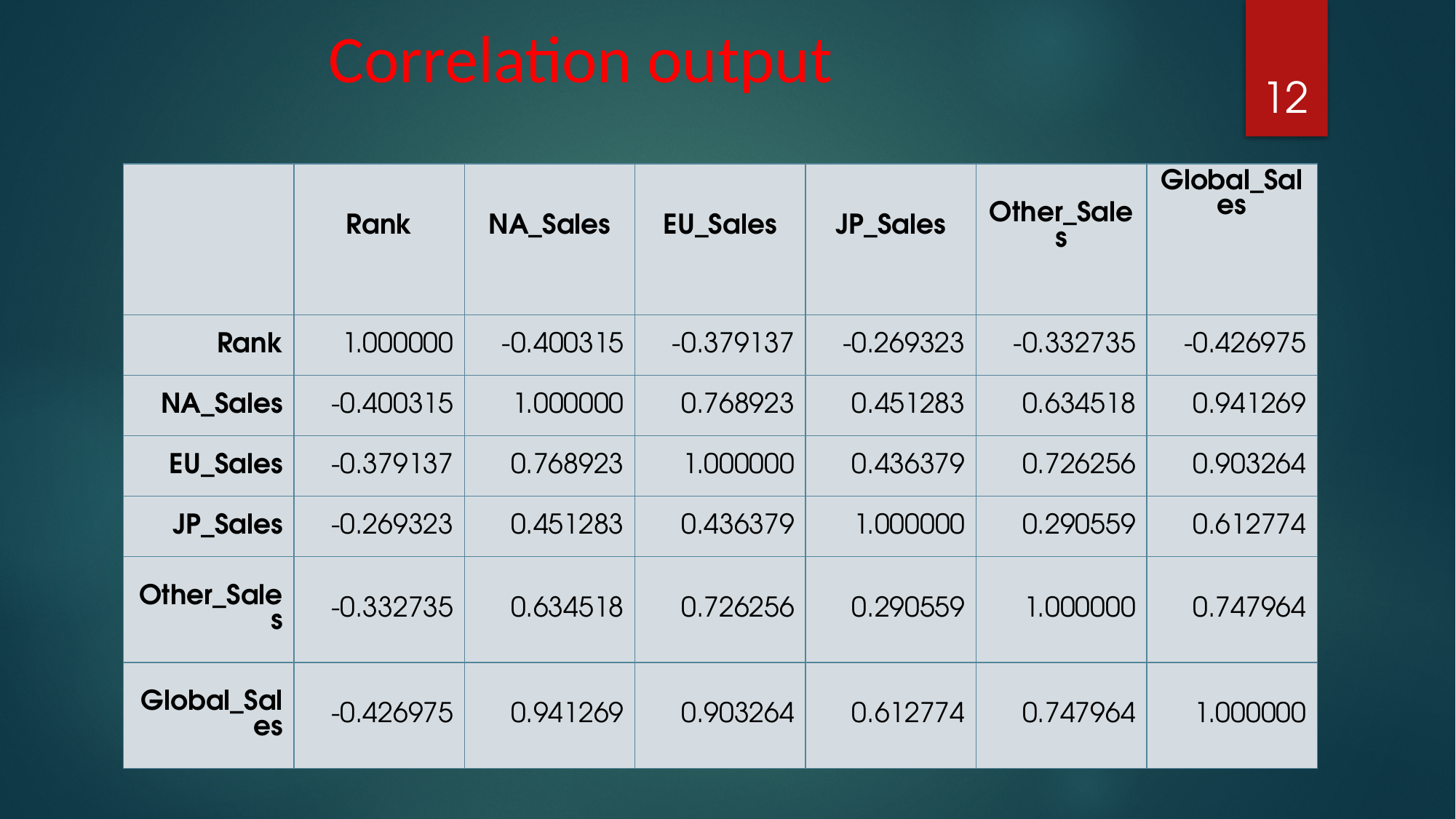

# Correlation output
12
|  | Rank | NA\_Sales | EU\_Sales | JP\_Sales | Other\_Sales | Global\_Sales |
| --- | --- | --- | --- | --- | --- | --- |
| Rank | 1.000000 | -0.400315 | -0.379137 | -0.269323 | -0.332735 | -0.426975 |
| NA\_Sales | -0.400315 | 1.000000 | 0.768923 | 0.451283 | 0.634518 | 0.941269 |
| EU\_Sales | -0.379137 | 0.768923 | 1.000000 | 0.436379 | 0.726256 | 0.903264 |
| JP\_Sales | -0.269323 | 0.451283 | 0.436379 | 1.000000 | 0.290559 | 0.612774 |
| Other\_Sales | -0.332735 | 0.634518 | 0.726256 | 0.290559 | 1.000000 | 0.747964 |
| Global\_Sales | -0.426975 | 0.941269 | 0.903264 | 0.612774 | 0.747964 | 1.000000 |